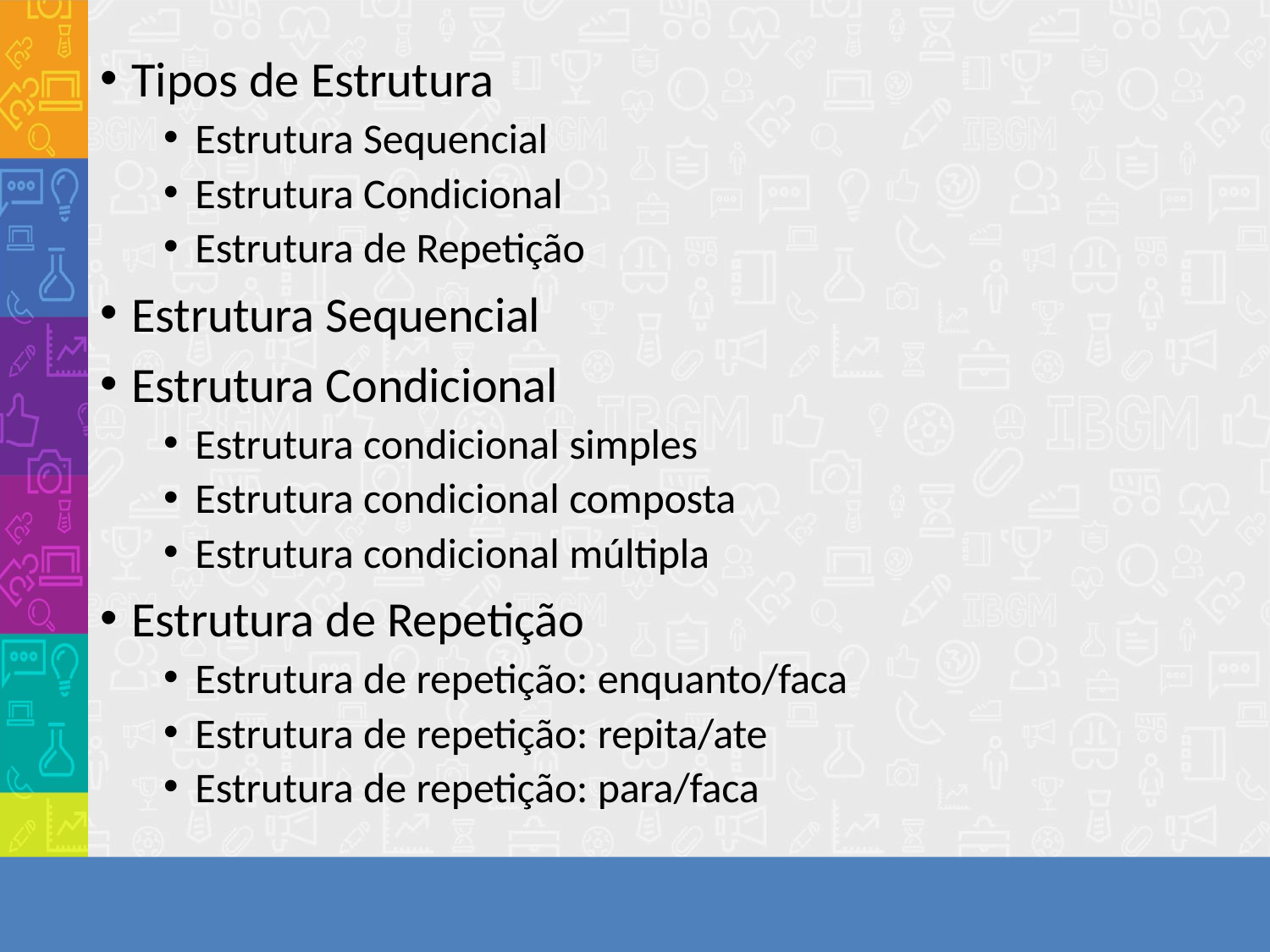

Tipos de Estrutura
Estrutura Sequencial
Estrutura Condicional
Estrutura de Repetição
Estrutura Sequencial
Estrutura Condicional
Estrutura condicional simples
Estrutura condicional composta
Estrutura condicional múltipla
Estrutura de Repetição
Estrutura de repetição: enquanto/faca
Estrutura de repetição: repita/ate
Estrutura de repetição: para/faca